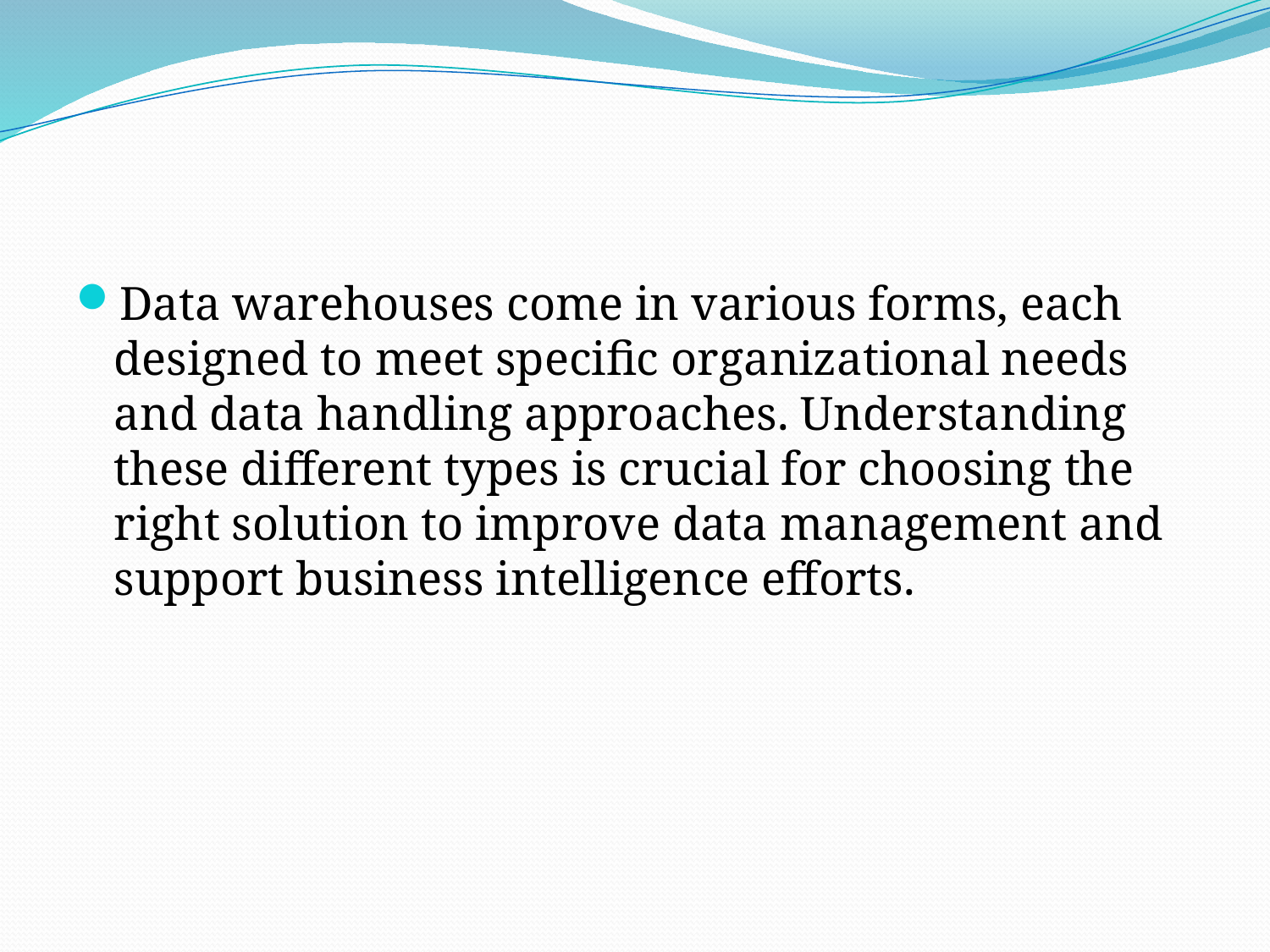

#
Data warehouses come in various forms, each designed to meet specific organizational needs and data handling approaches. Understanding these different types is crucial for choosing the right solution to improve data management and support business intelligence efforts.